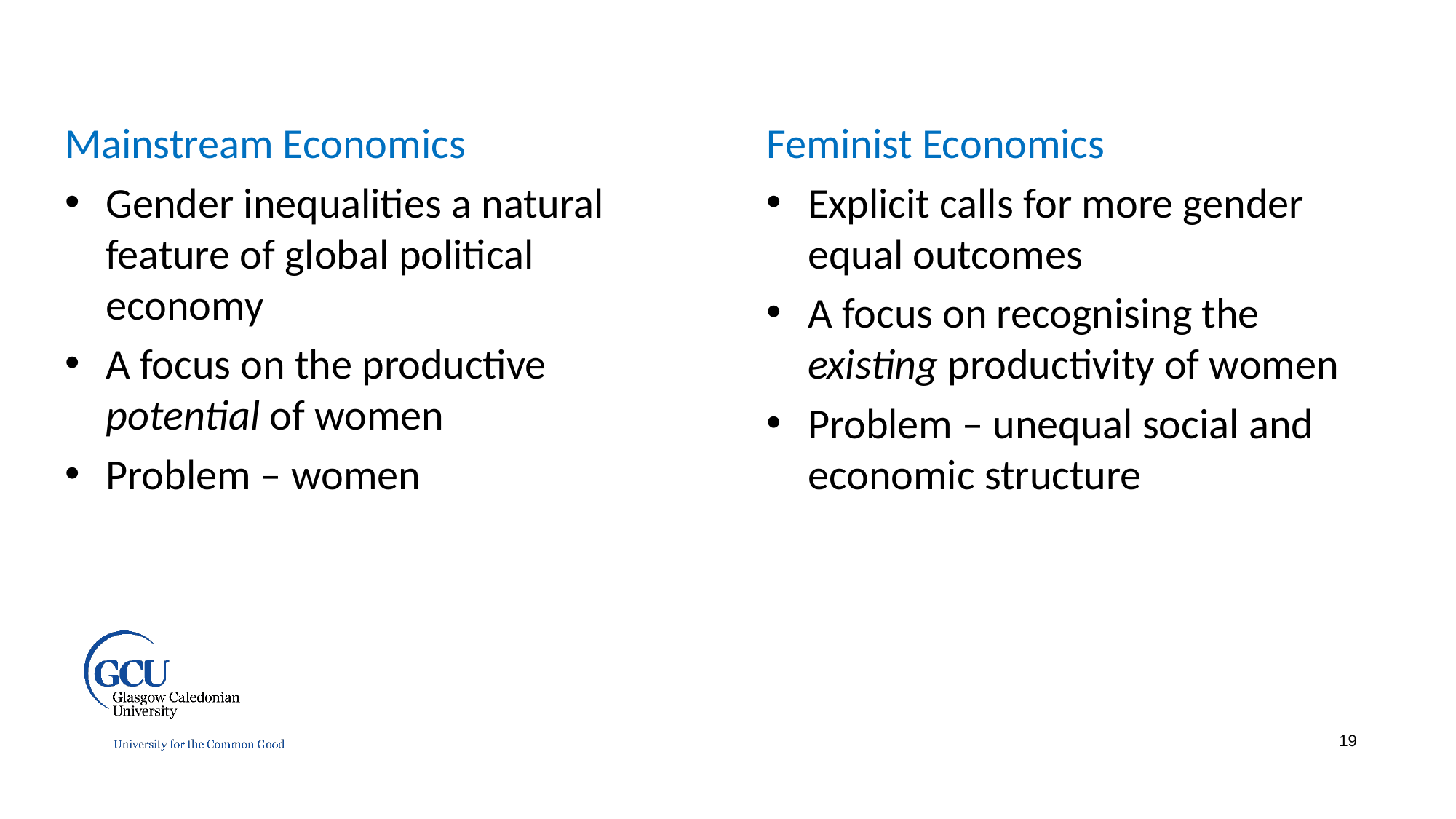

Mainstream Economics
Gender inequalities a natural feature of global political economy
A focus on the productive potential of women
Problem – women

Feminist Economics
Explicit calls for more gender equal outcomes
A focus on recognising the existing productivity of women
Problem – unequal social and economic structure